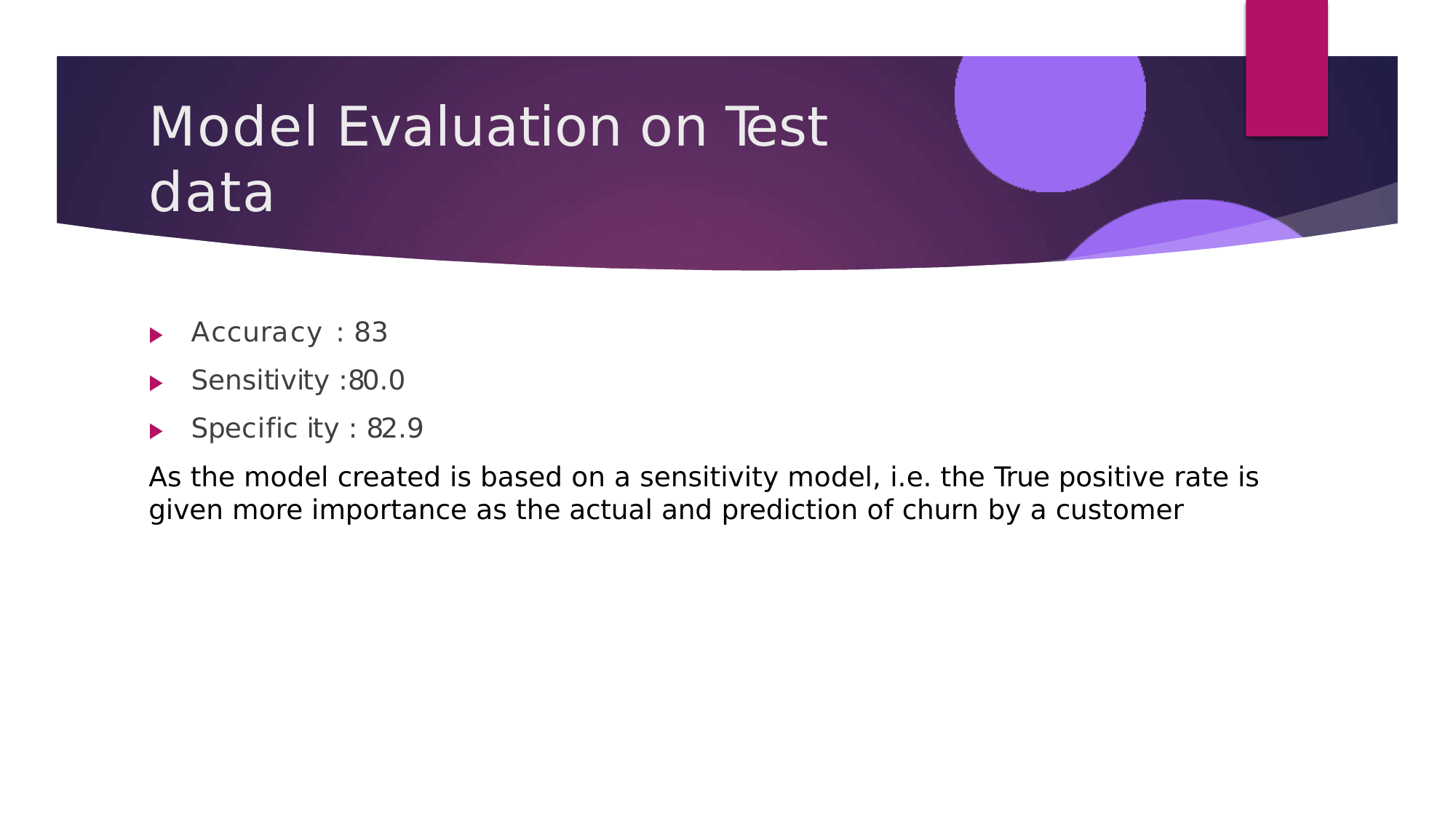

# Model Evaluation on Test data
▶	Accuracy	: 83
▶	Sensitivity :80.0
▶	Specific ity : 82.9
As the model created is based on a sensitivity model, i.e. the True positive rate is
given more importance as the actual and prediction of churn by a customer